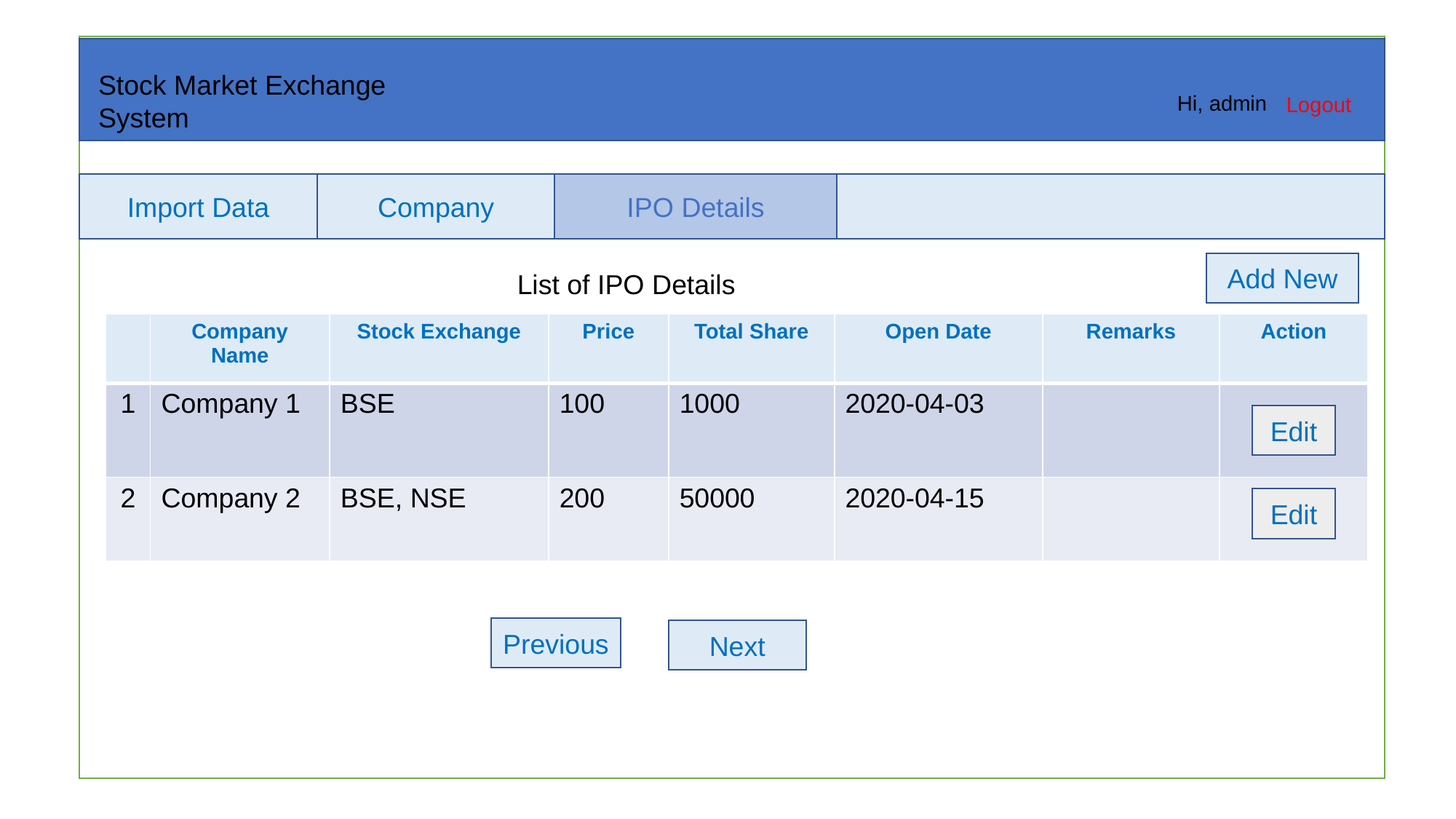

Total Share

Stock Market Exchange System
Hi, admin
Logout

Import Data
Company
IPO Details
Add New
List of IPO Details
|  | Company Name | Stock Exchange | Price | Total Share | Open Date | Remarks | Action |
| --- | --- | --- | --- | --- | --- | --- | --- |
| 1 | Company 1 | BSE | 100 | 1000 | 2020-04-03 |  |  |
| 2 | Company 2 | BSE, NSE | 200 | 50000 | 2020-04-15 |  |  |
Edit
Edit
Previous
Next